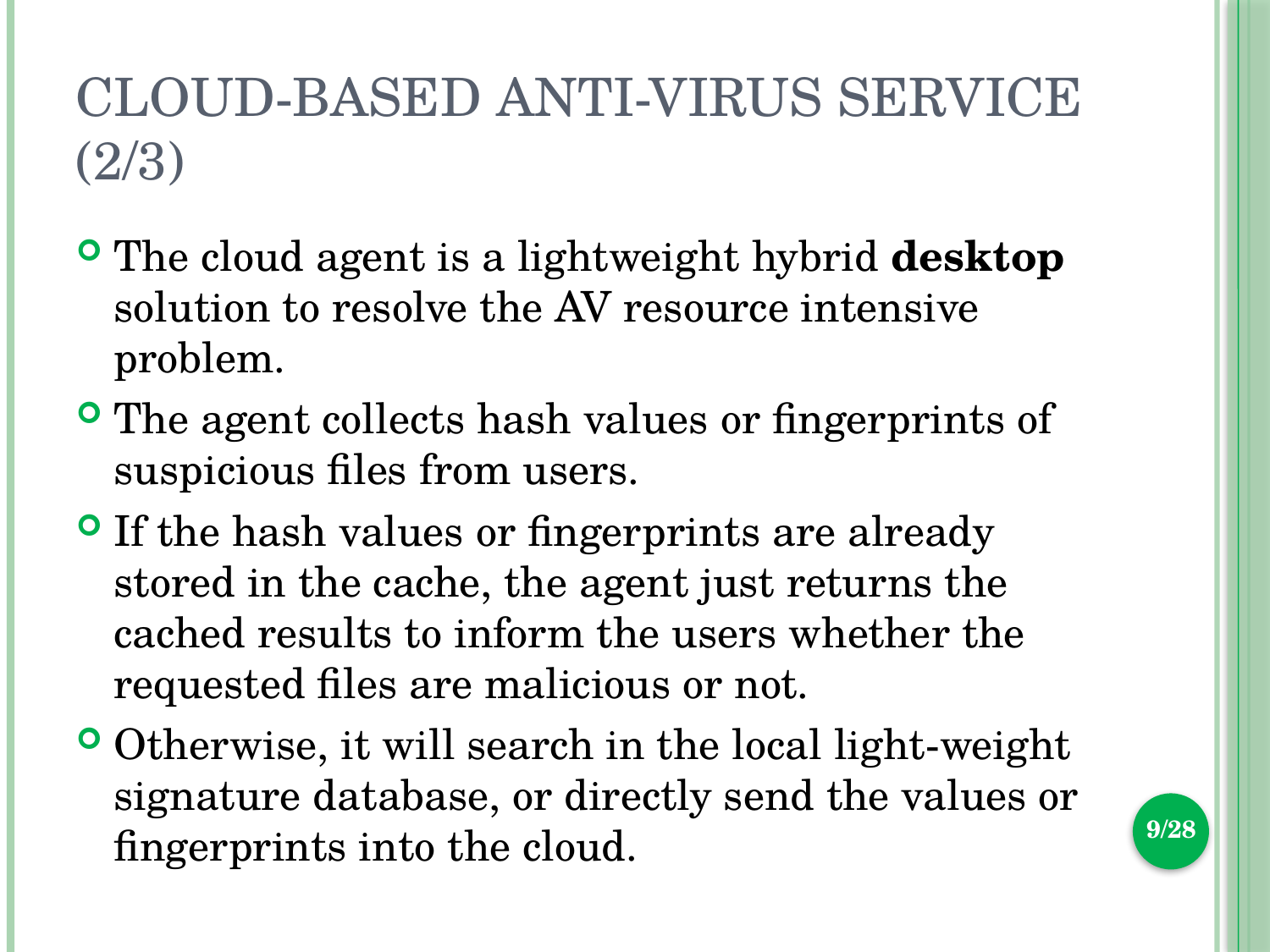

# Cloud-based Anti-virus Service (2/3)
The cloud agent is a lightweight hybrid desktop solution to resolve the AV resource intensive problem.
The agent collects hash values or fingerprints of suspicious files from users.
If the hash values or fingerprints are already stored in the cache, the agent just returns the cached results to inform the users whether the requested files are malicious or not.
Otherwise, it will search in the local light-weight  signature database, or directly send the values or fingerprints into the cloud.
9/28